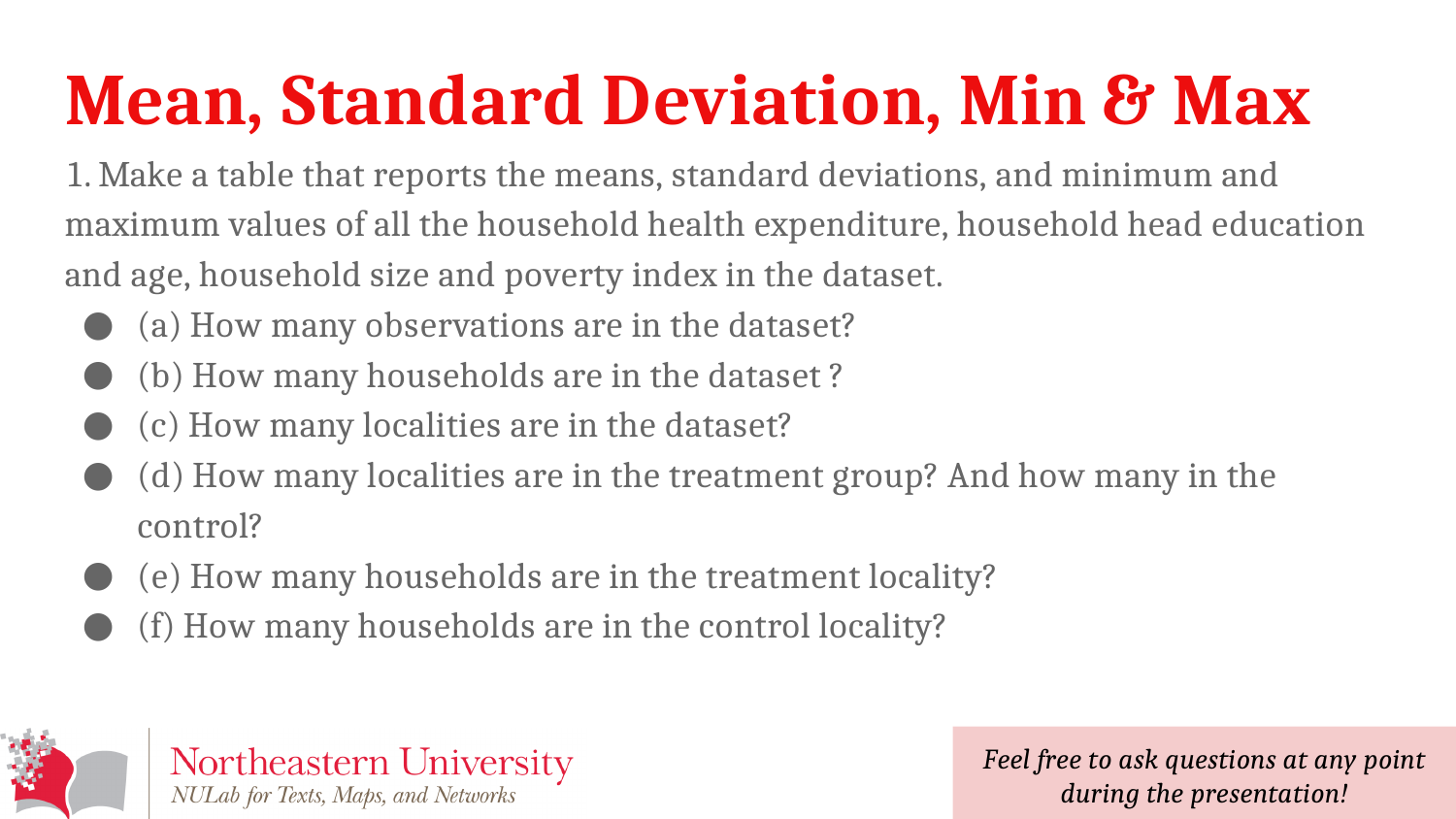

# Mean, Standard Deviation, Min & Max
1. Make a table that reports the means, standard deviations, and minimum and maximum values of all the household health expenditure, household head education and age, household size and poverty index in the dataset.
(a) How many observations are in the dataset?
(b) How many households are in the dataset ?
(c) How many localities are in the dataset?
(d) How many localities are in the treatment group? And how many in the control?
(e) How many households are in the treatment locality?
(f) How many households are in the control locality?